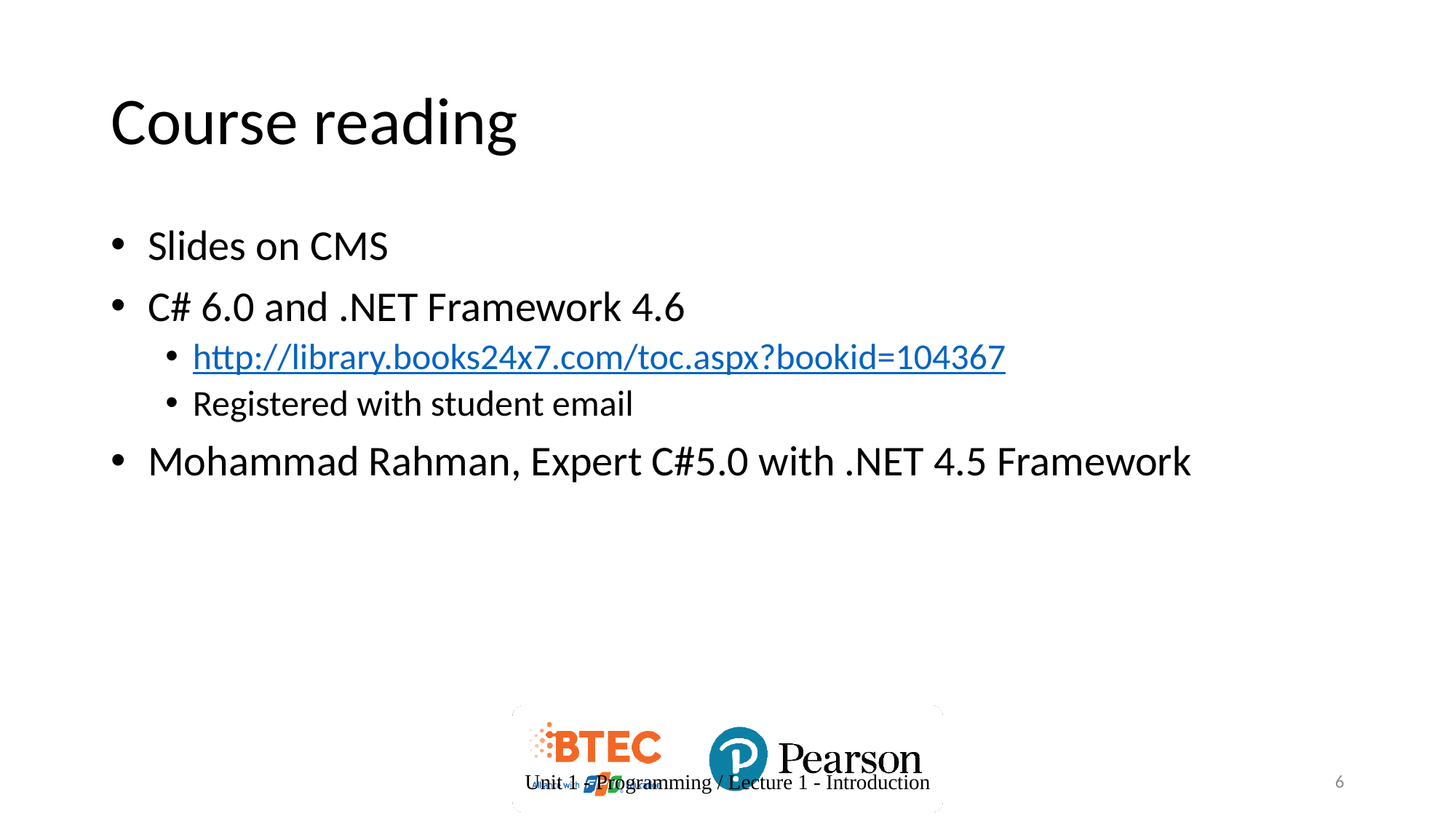

# Course reading
 Slides on CMS
 C# 6.0 and .NET Framework 4.6
http://library.books24x7.com/toc.aspx?bookid=104367
Registered with student email
 Mohammad Rahman, Expert C#5.0 with .NET 4.5 Framework

Unit 1 - Programming / Lecture 1 - Introduction
6